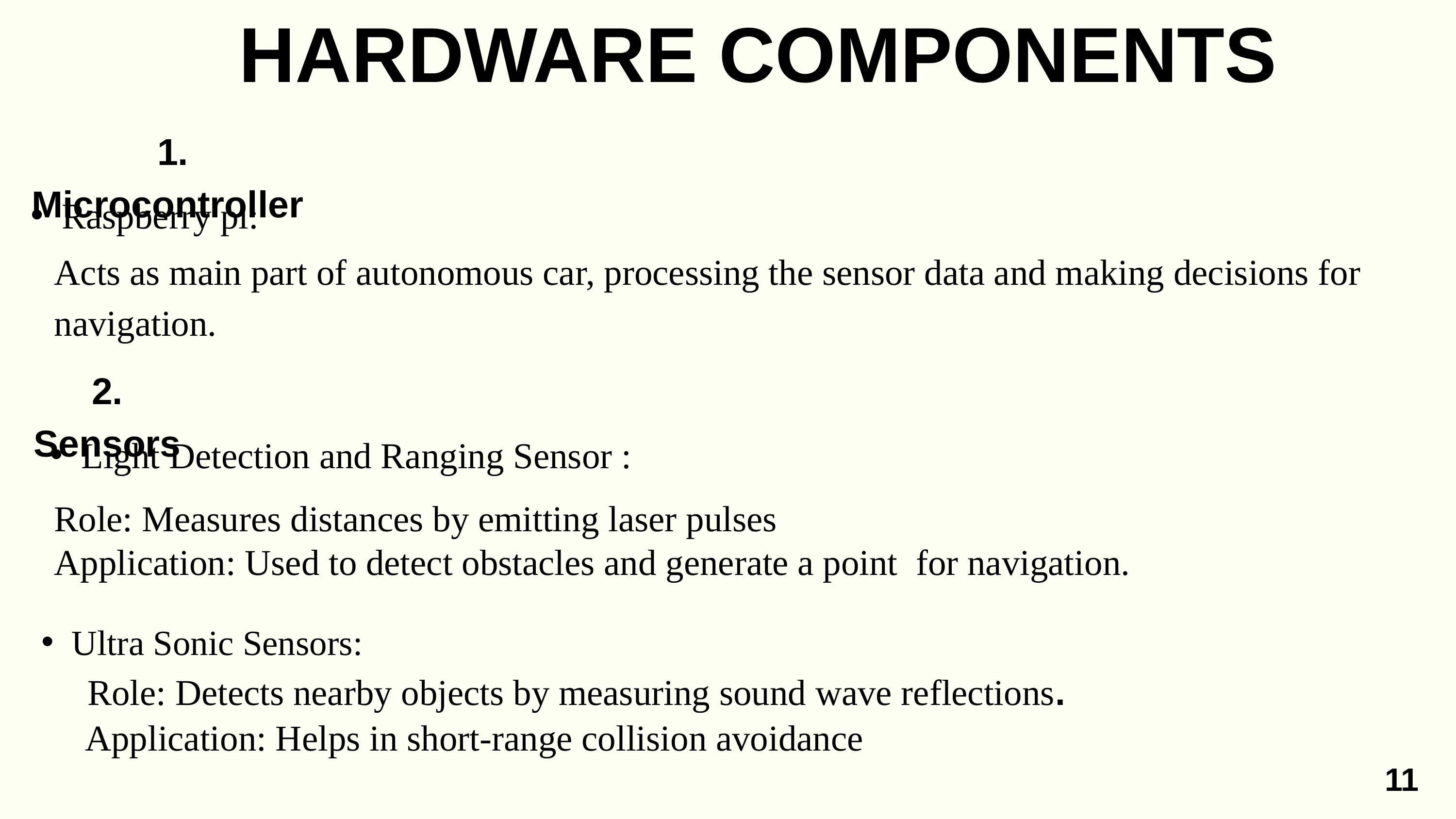

HARDWARE COMPONENTS
1. Microcontroller
Raspberry pi:

Acts as main part of autonomous car, processing the sensor data and making decisions for navigation.
2. Sensors
Light Detection and Ranging Sensor :
Role: Measures distances by emitting laser pulses
Application: Used to detect obstacles and generate a point  for navigation.
Ultra Sonic Sensors:
Role: Detects nearby objects by measuring sound wave reflections.
Application: Helps in short-range collision avoidance
11